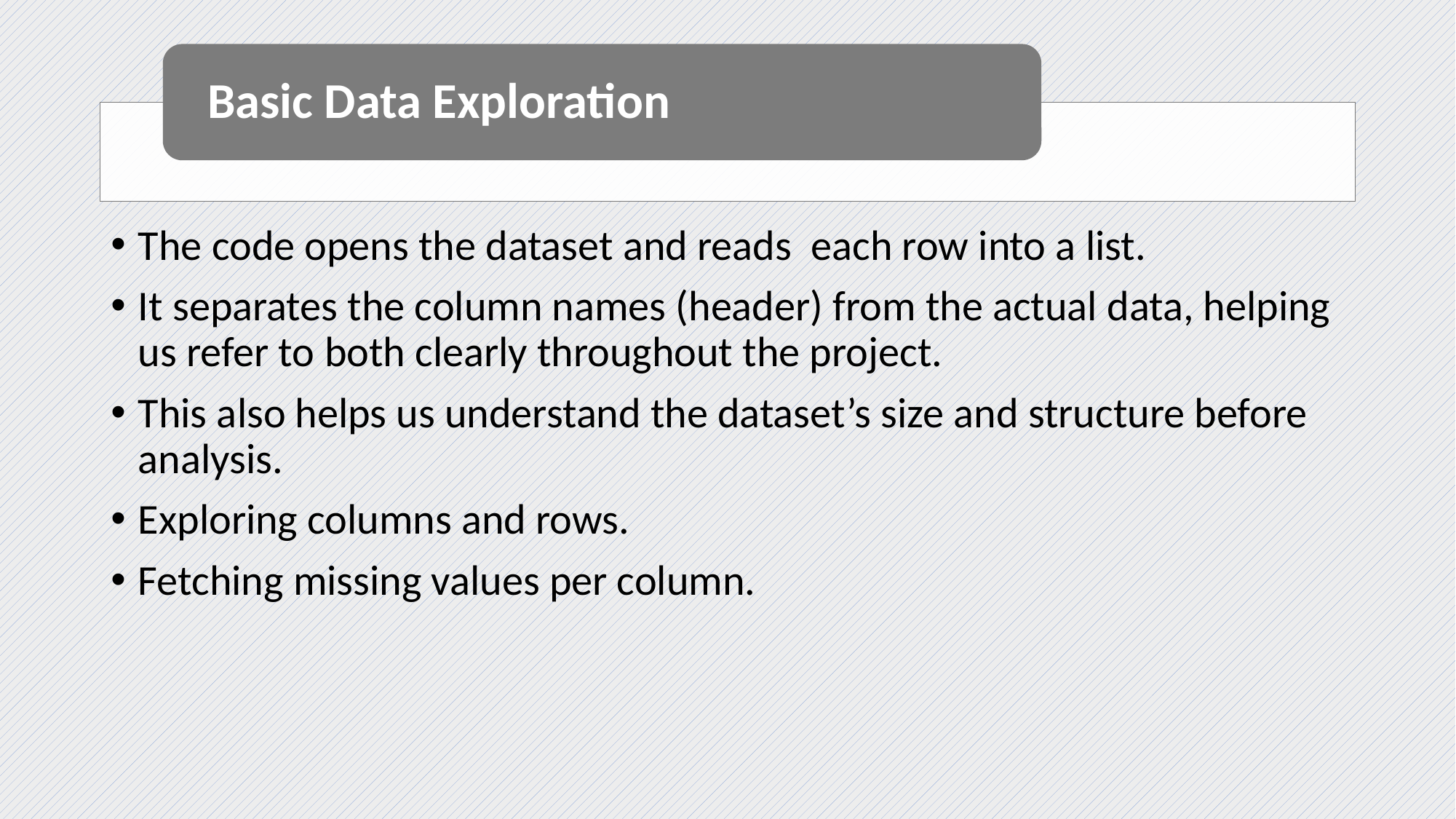

Basic Data Exploration
The code opens the dataset and reads  each row into a list.
It separates the column names (header) from the actual data, helping us refer to both clearly throughout the project.
This also helps us understand the dataset’s size and structure before analysis.
Exploring columns and rows.
Fetching missing values per column.